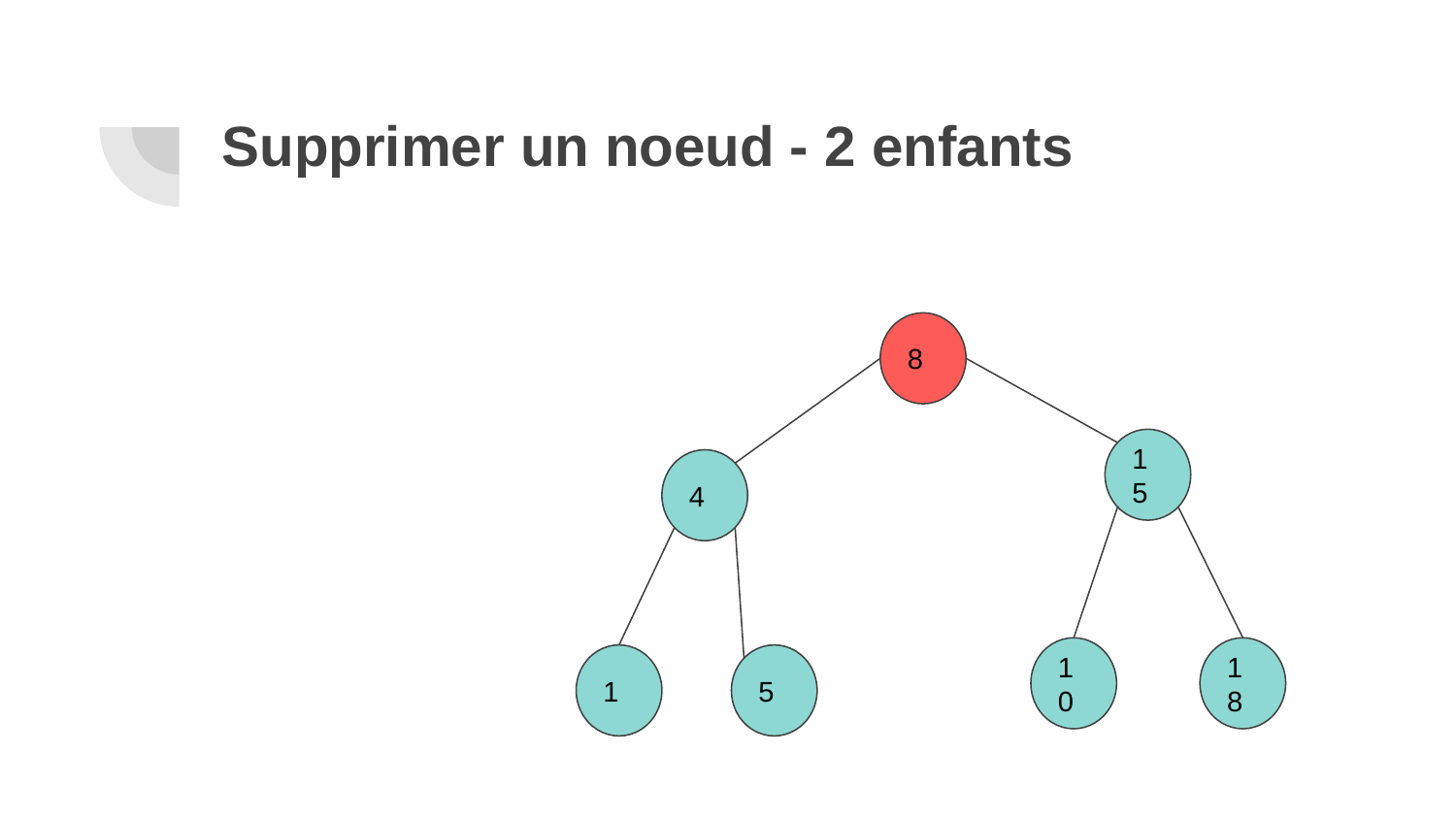

# Supprimer un noeud - 2 enfants

8
15
4
10
18
1
5